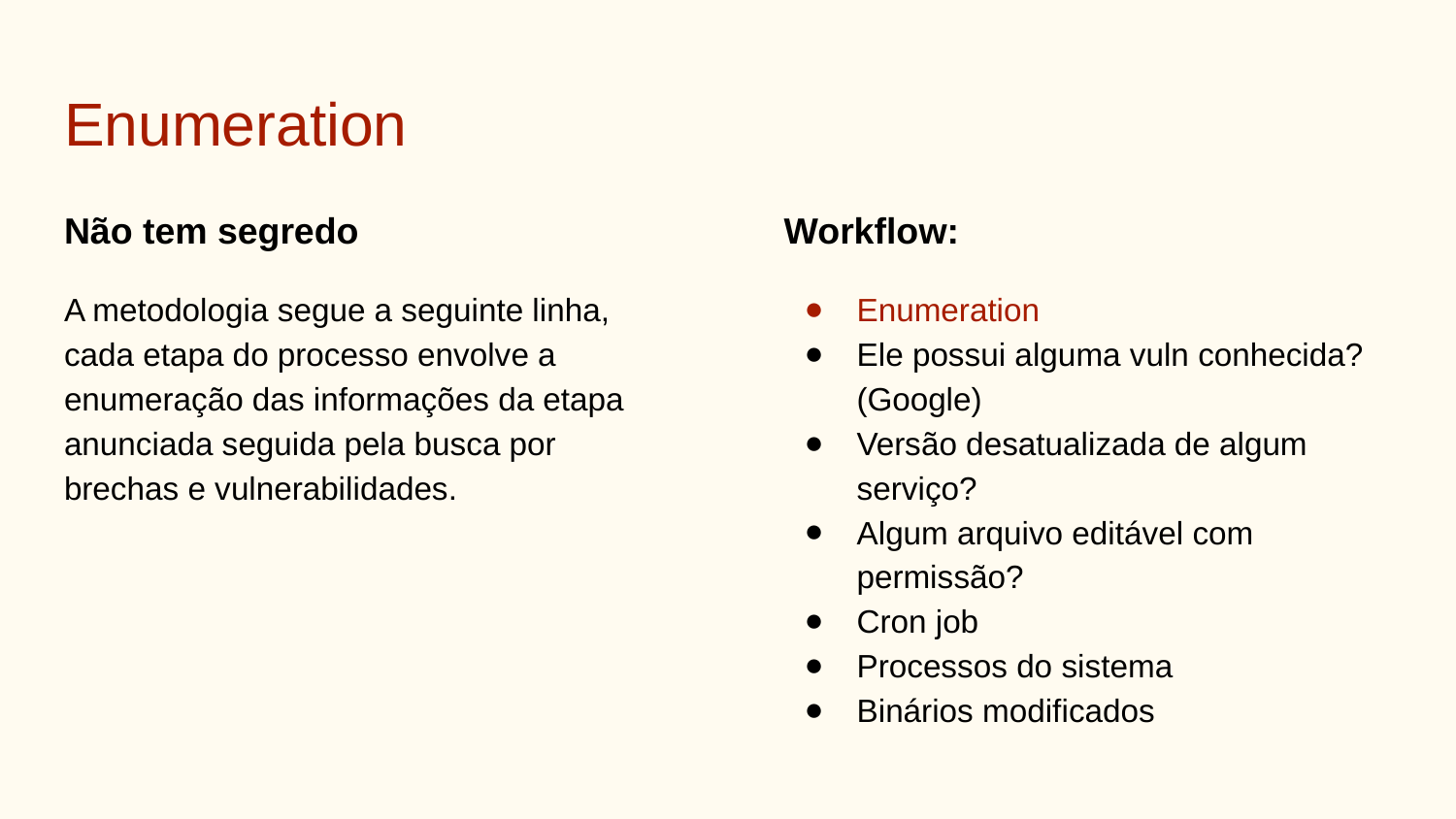

# Enumeration
Não tem segredo
A metodologia segue a seguinte linha, cada etapa do processo envolve a enumeração das informações da etapa anunciada seguida pela busca por brechas e vulnerabilidades.
Workflow:
Enumeration
Ele possui alguma vuln conhecida? (Google)
Versão desatualizada de algum serviço?
Algum arquivo editável com permissão?
Cron job
Processos do sistema
Binários modificados